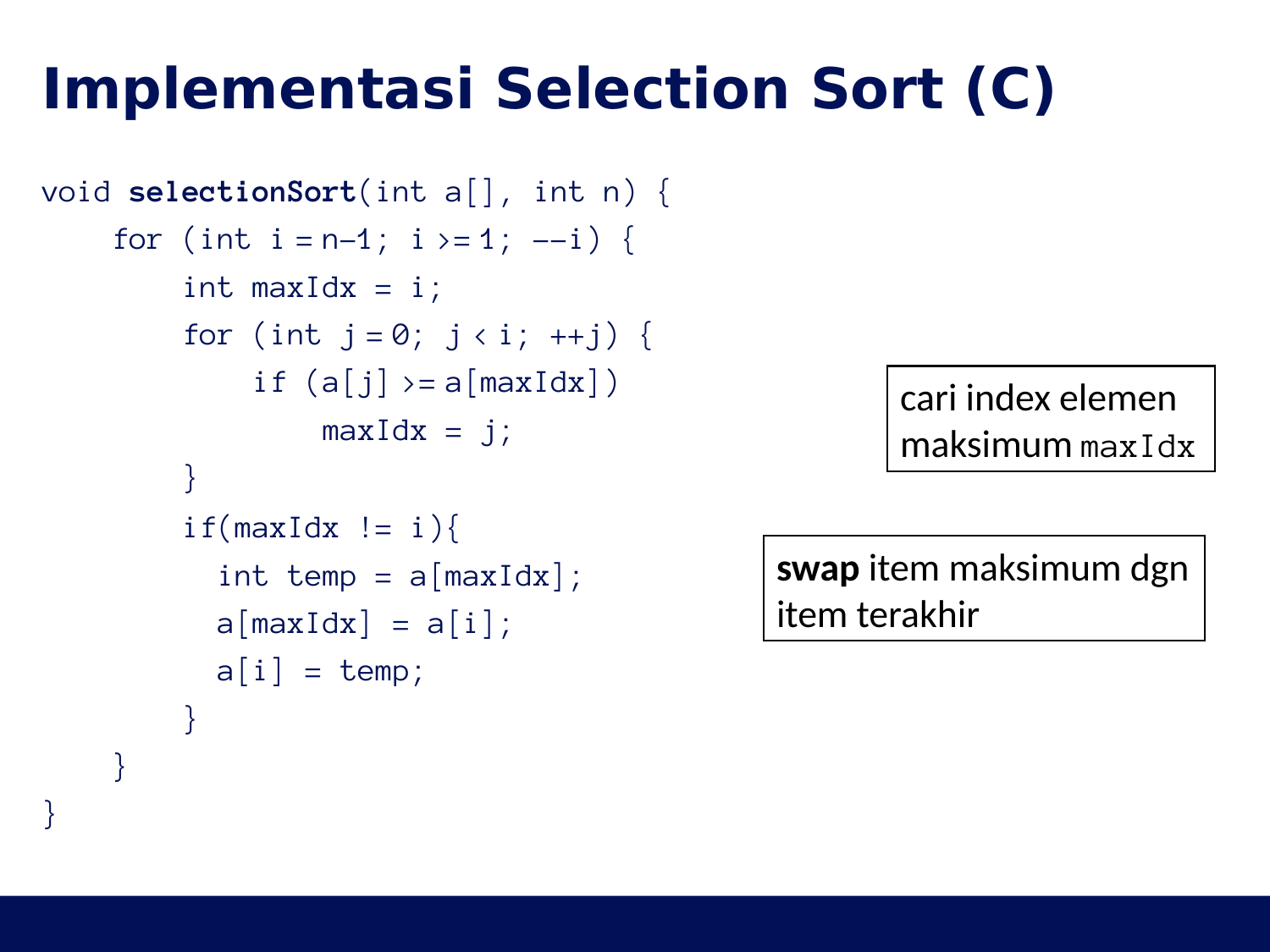

# Implementasi Selection Sort (C)
void selectionSort(int a[], int n) {
    for (int i = n-1; i >= 1; --i) {
        int maxIdx = i;
        for (int j = 0; j < i; ++j) {
            if (a[j] >= a[maxIdx])
                maxIdx = j;
        }
        if(maxIdx != i){
	    int temp = a[maxIdx];
          a[maxIdx] = a[i];
          a[i] = temp;
	  }
    }
}
cari index elemen maksimum maxIdx
swap item maksimum dgn item terakhir